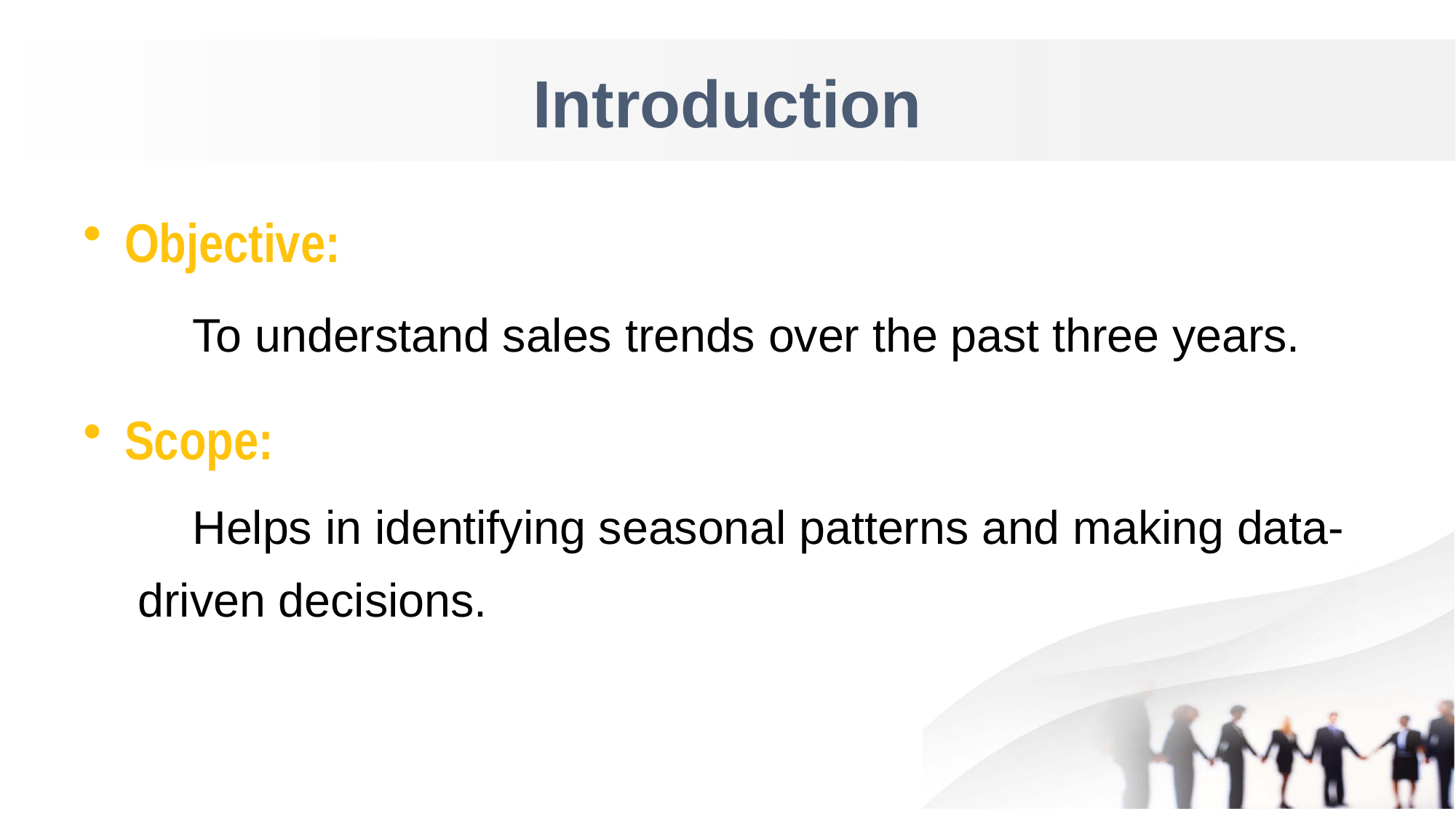

# Introduction
Objective:
To understand sales trends over the past three years.
Scope:
Helps in identifying seasonal patterns and making data-driven decisions.